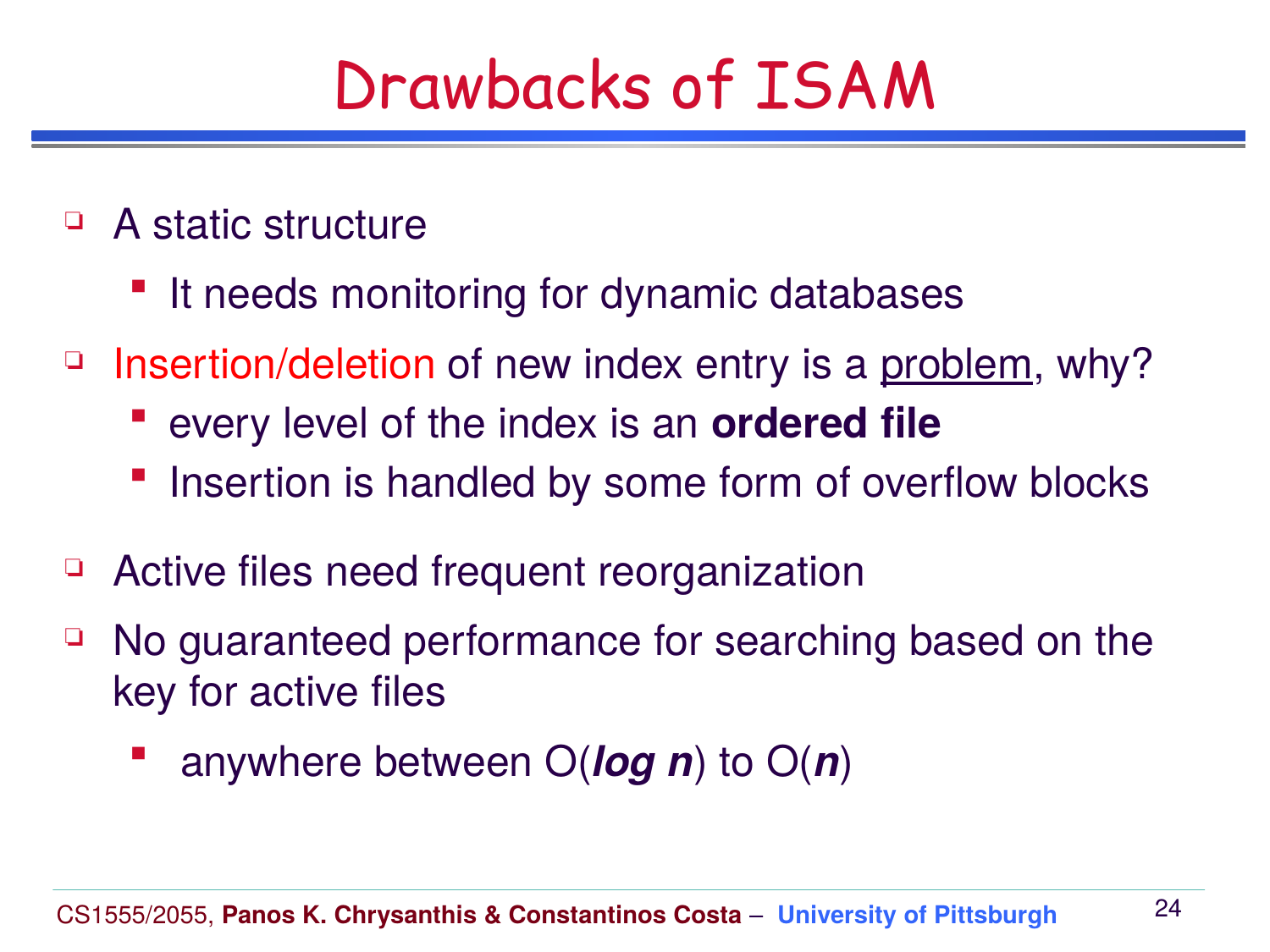

# Drawbacks of ISAM
A static structure
It needs monitoring for dynamic databases
Insertion/deletion of new index entry is a problem, why?
every level of the index is an ordered file
Insertion is handled by some form of overflow blocks

Active files need frequent reorganization
No guaranteed performance for searching based on the key for active files
 anywhere between O(log n) to O(n)